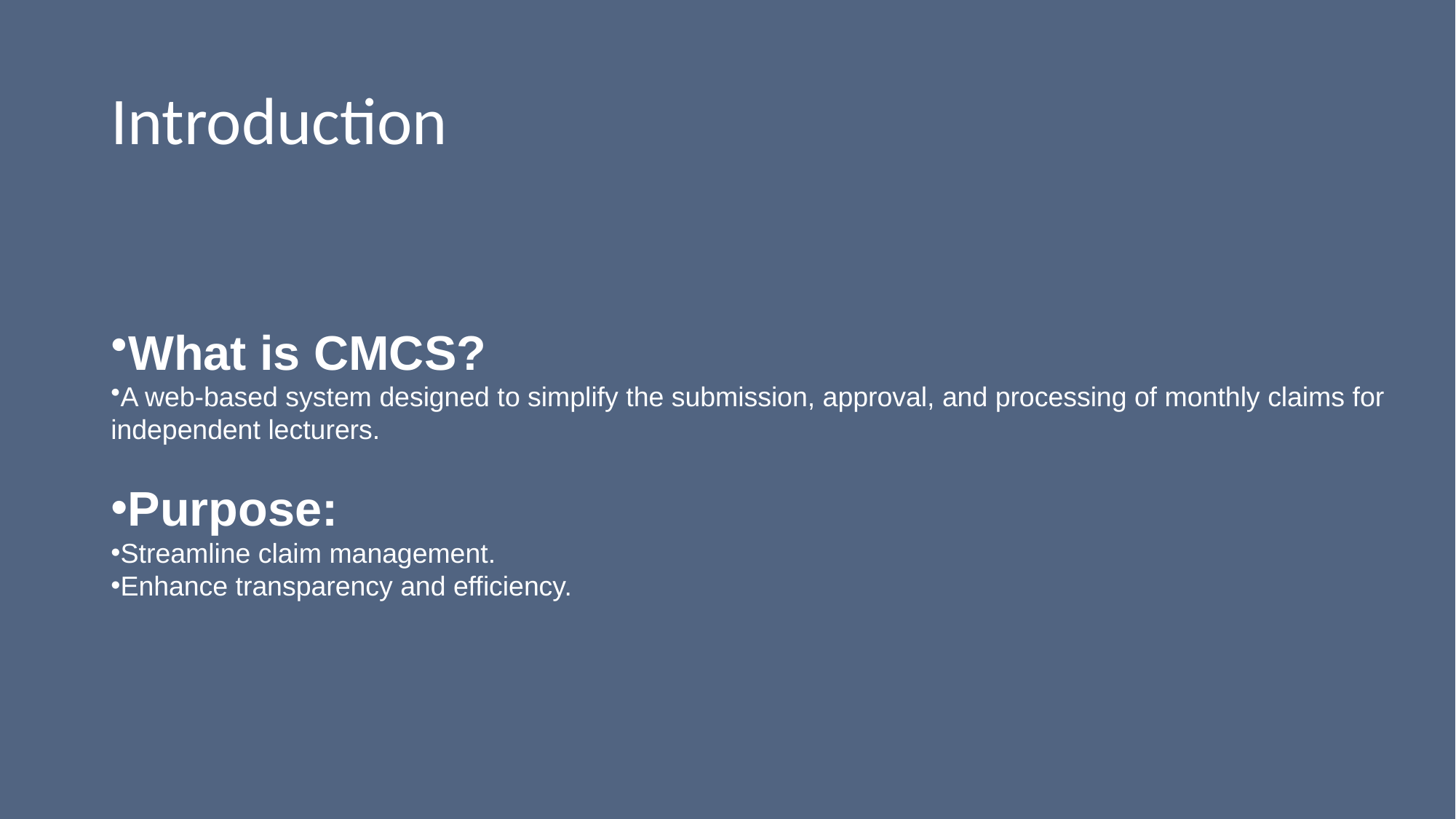

# Introduction
What is CMCS?
A web-based system designed to simplify the submission, approval, and processing of monthly claims for independent lecturers.

Purpose:
Streamline claim management.
Enhance transparency and efficiency.